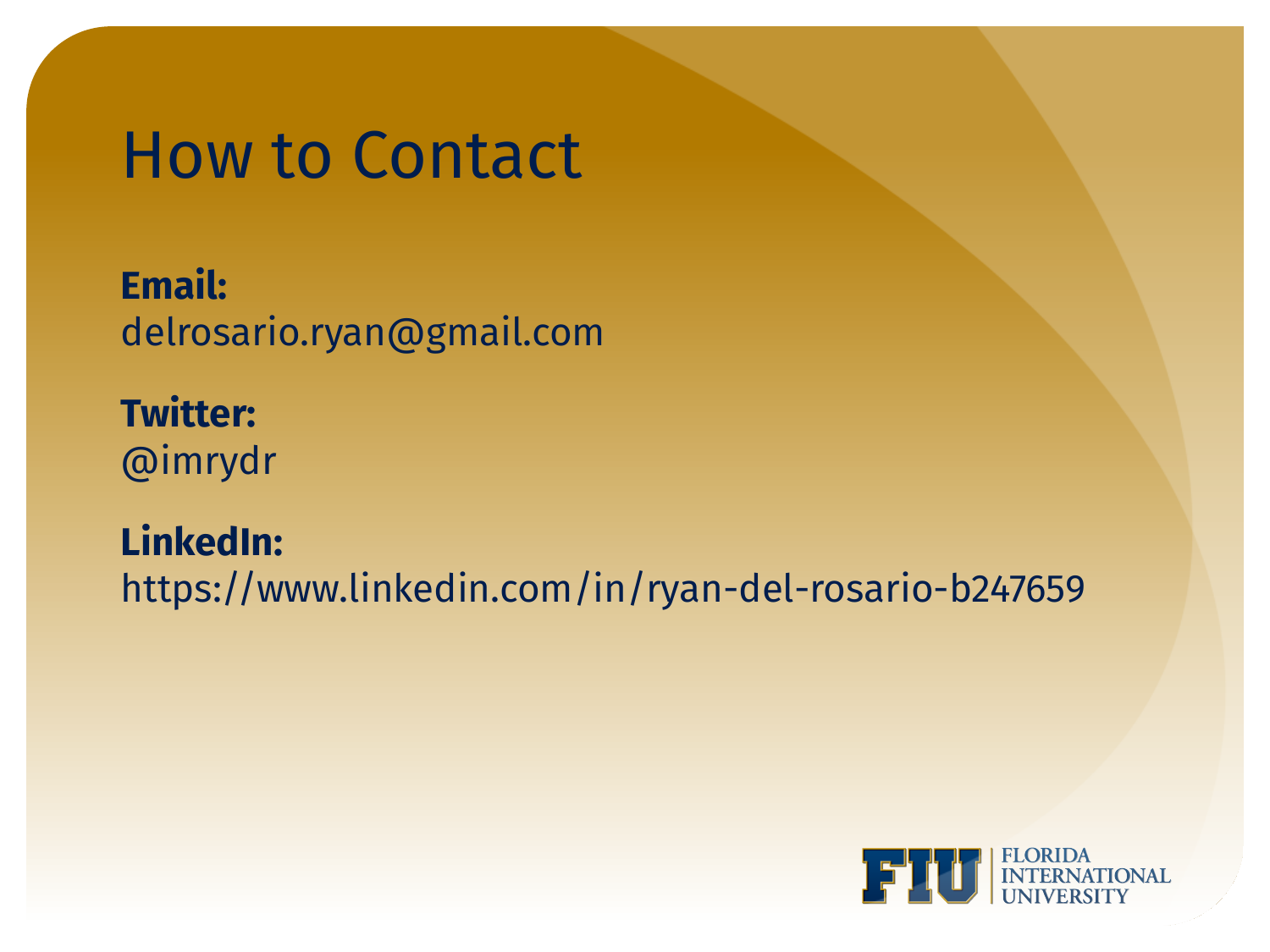

# How to Contact
Email:
delrosario.ryan@gmail.com
Twitter:
@imrydr
LinkedIn:
https://www.linkedin.com/in/ryan-del-rosario-b247659